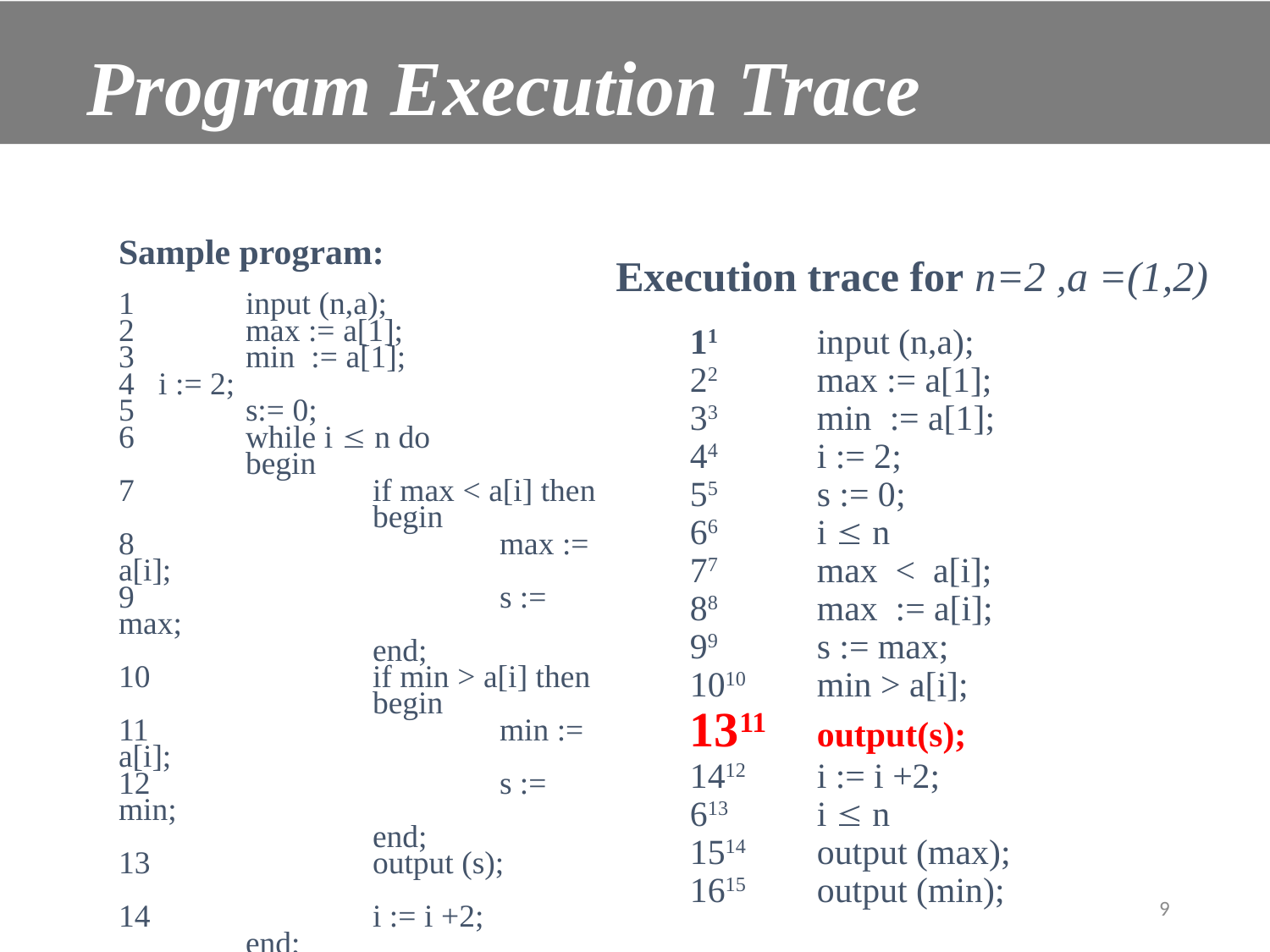

Program Execution Trace
Sample program:

1 	input (n,a);
2 	max := a[1];
3 	min  := a[1];
4   i := 2;
5	s:= 0;
6	while i ≤ n do
    	begin
7 		if max < a[i] then
		begin
8			max := a[i];
9			s := max;
		end;
10		if min > a[i] then
		begin
11			min := a[i];
12			s := min;
		end;
13		output (s);
14		i := i +2;
	end;
15	output (max);
16 output (min);
Execution trace for n=2 ,a =(1,2)
11 	input (n,a);
22 	max := a[1];
33	min  := a[1];
44	i := 2;
55	s := 0;
66	i ≤ n
77	max  <  a[i];
88  	max  := a[i];
99	s := max;
1010	min > a[i];
1311	output(s);
1412	i := i +2;
613	i ≤ n
1514	output (max);
1615	output (min);

9